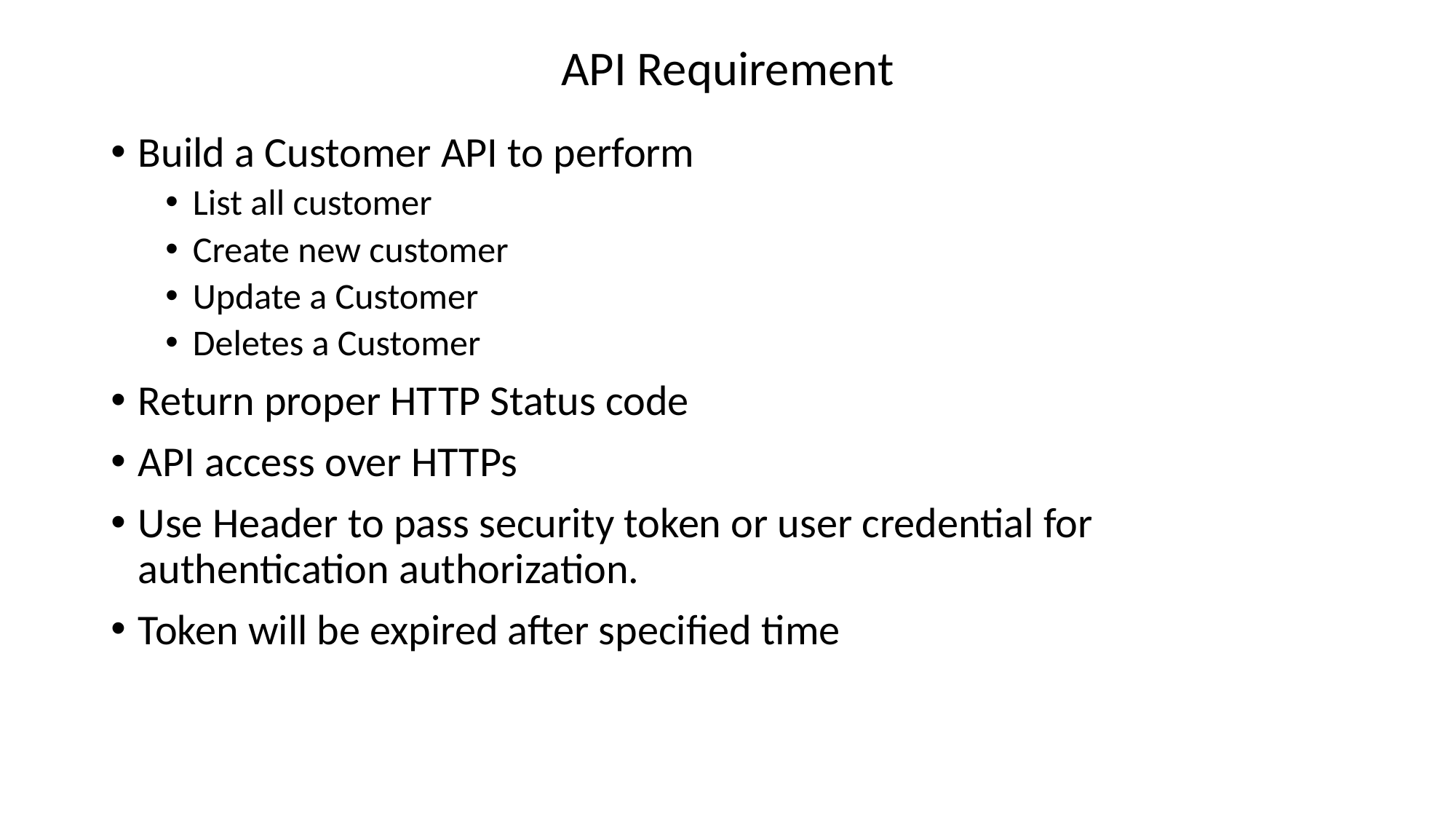

# API Requirement
Build a Customer API to perform
List all customer
Create new customer
Update a Customer
Deletes a Customer
Return proper HTTP Status code
API access over HTTPs
Use Header to pass security token or user credential for authentication authorization.
Token will be expired after specified time